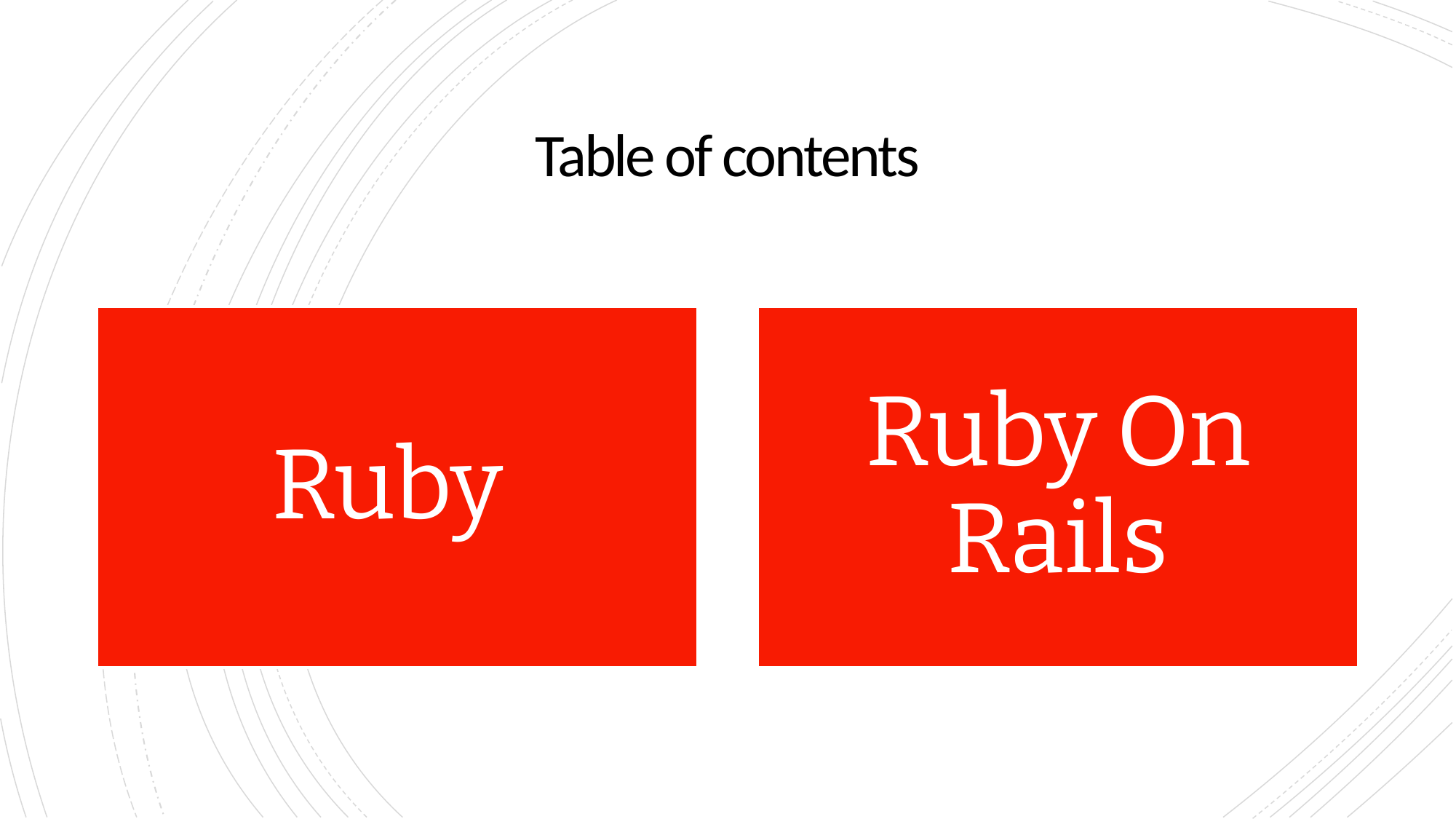

# Table of contents
Ruby
Ruby On Rails